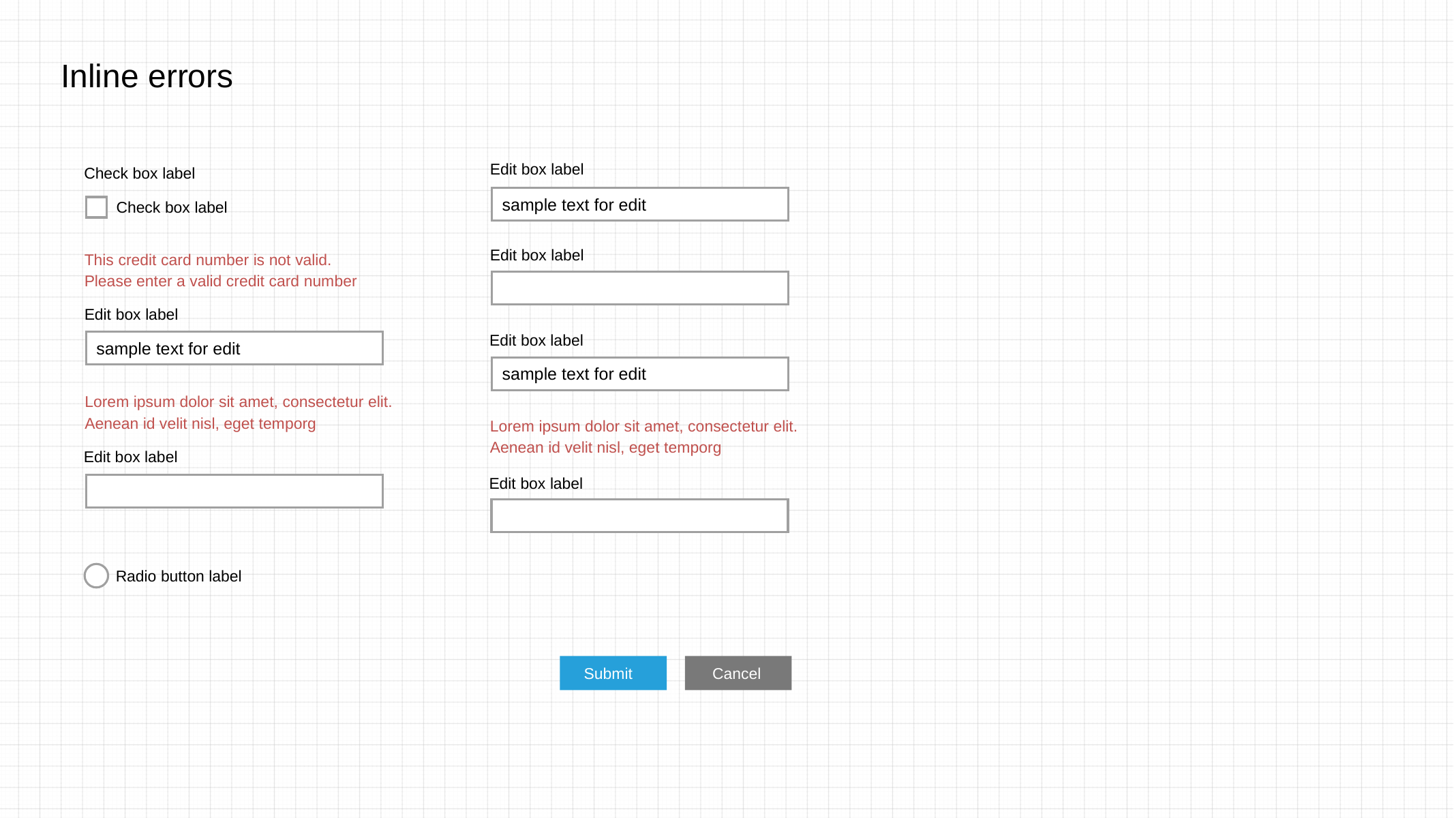

Inline errors
Edit box label
Check box label

sample text for edit
Check box label

Edit box label
This credit card number is not valid. Please enter a valid credit card number

Edit box label
Edit box label

sample text for edit

sample text for edit
Lorem ipsum dolor sit amet, consectetur elit. Aenean id velit nisl, eget temporg
Lorem ipsum dolor sit amet, consectetur elit. Aenean id velit nisl, eget temporg
Edit box label
Edit box label

Radio button label

Submit

Cancel